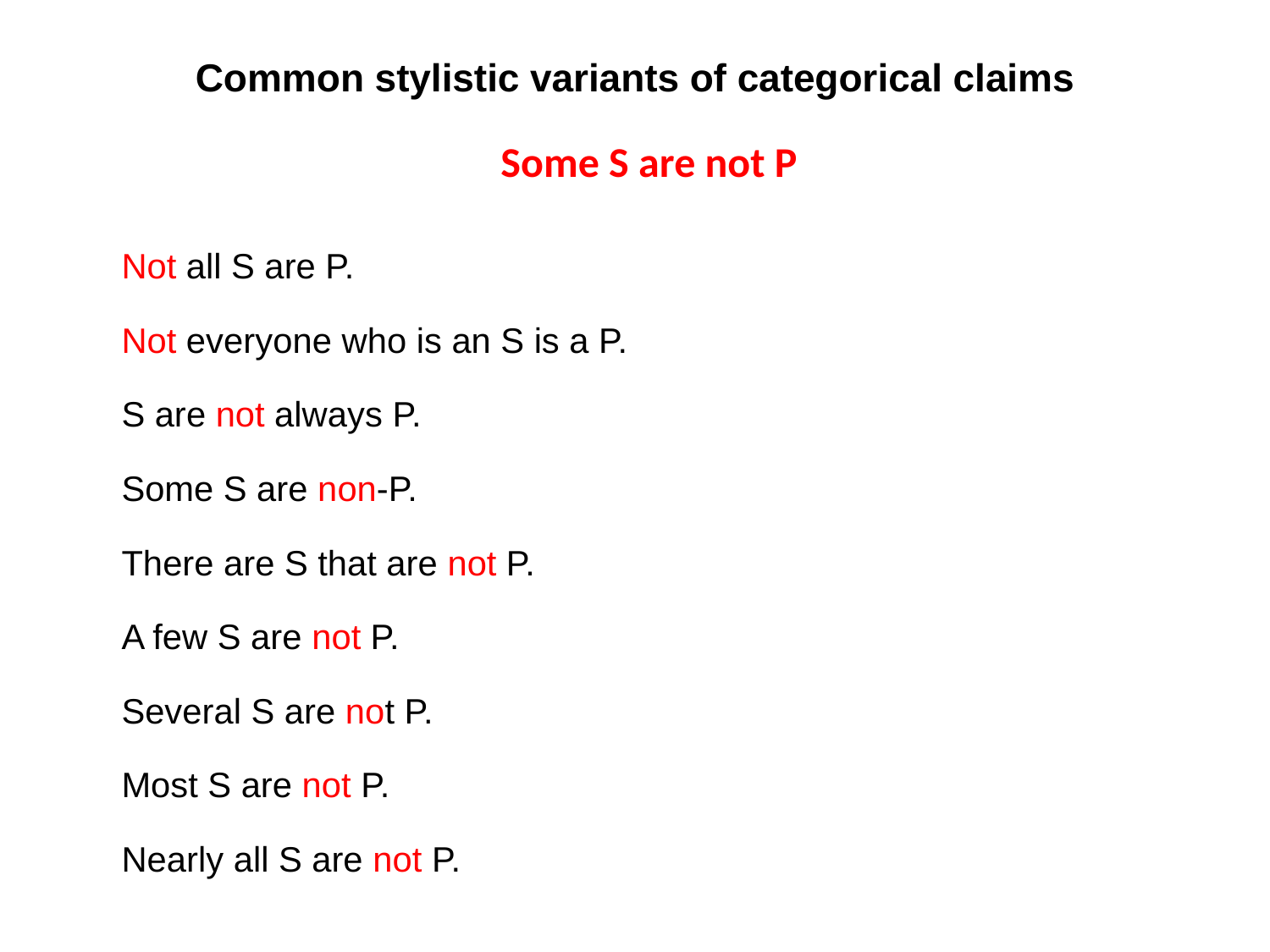

# Common stylistic variants of categorical claims
Some S are not P

Not all S are P.
Not everyone who is an S is a P.
S are not always P.
Some S are non-P.
There are S that are not P.
A few S are not P.
Several S are not P.
Most S are not P.
Nearly all S are not P.